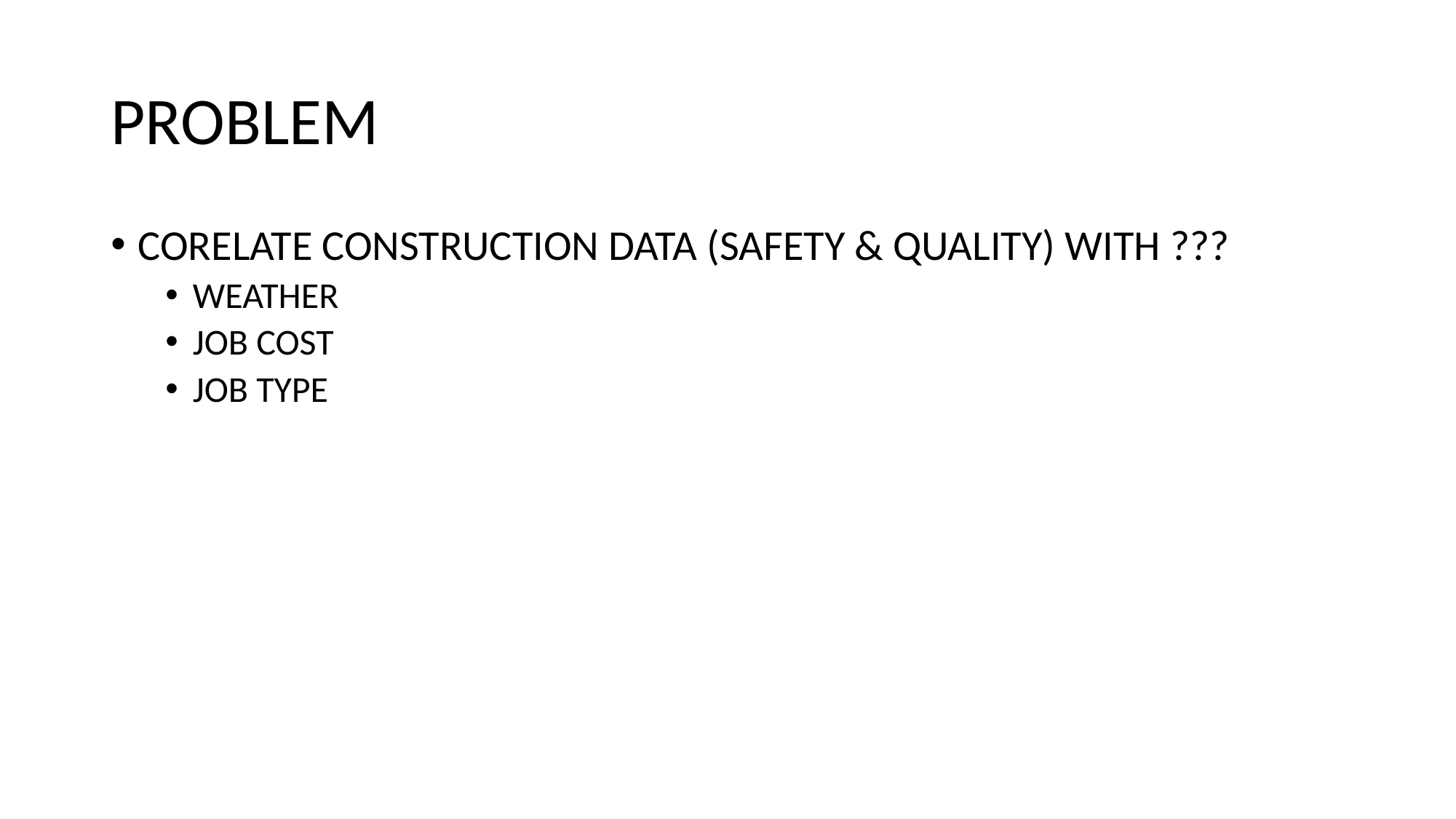

# PROBLEM
CORELATE CONSTRUCTION DATA (SAFETY & QUALITY) WITH ???
WEATHER
JOB COST
JOB TYPE